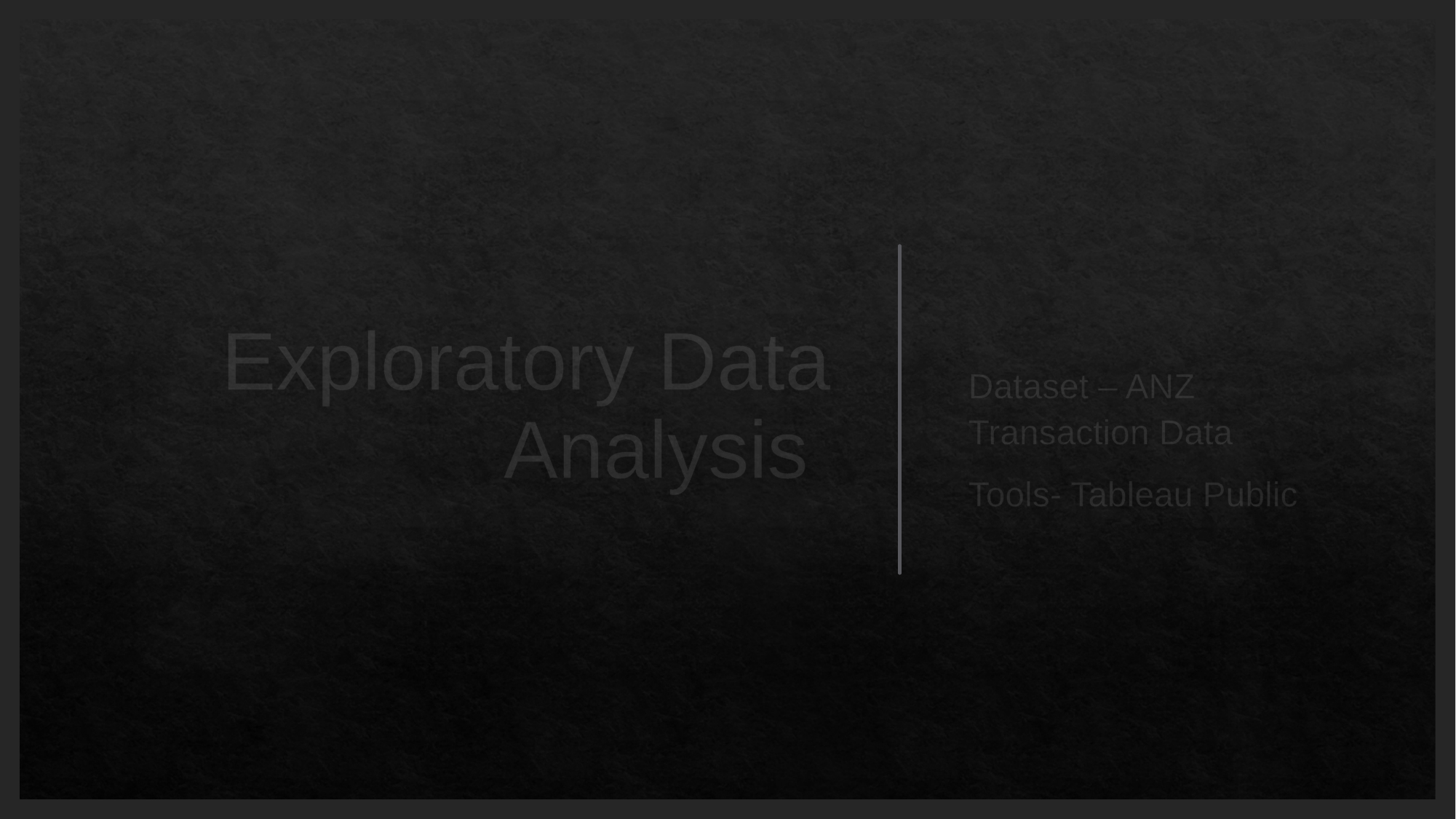

# Exploratory Data Analysis

Dataset – ANZ Transaction Data
Tools- Tableau Public